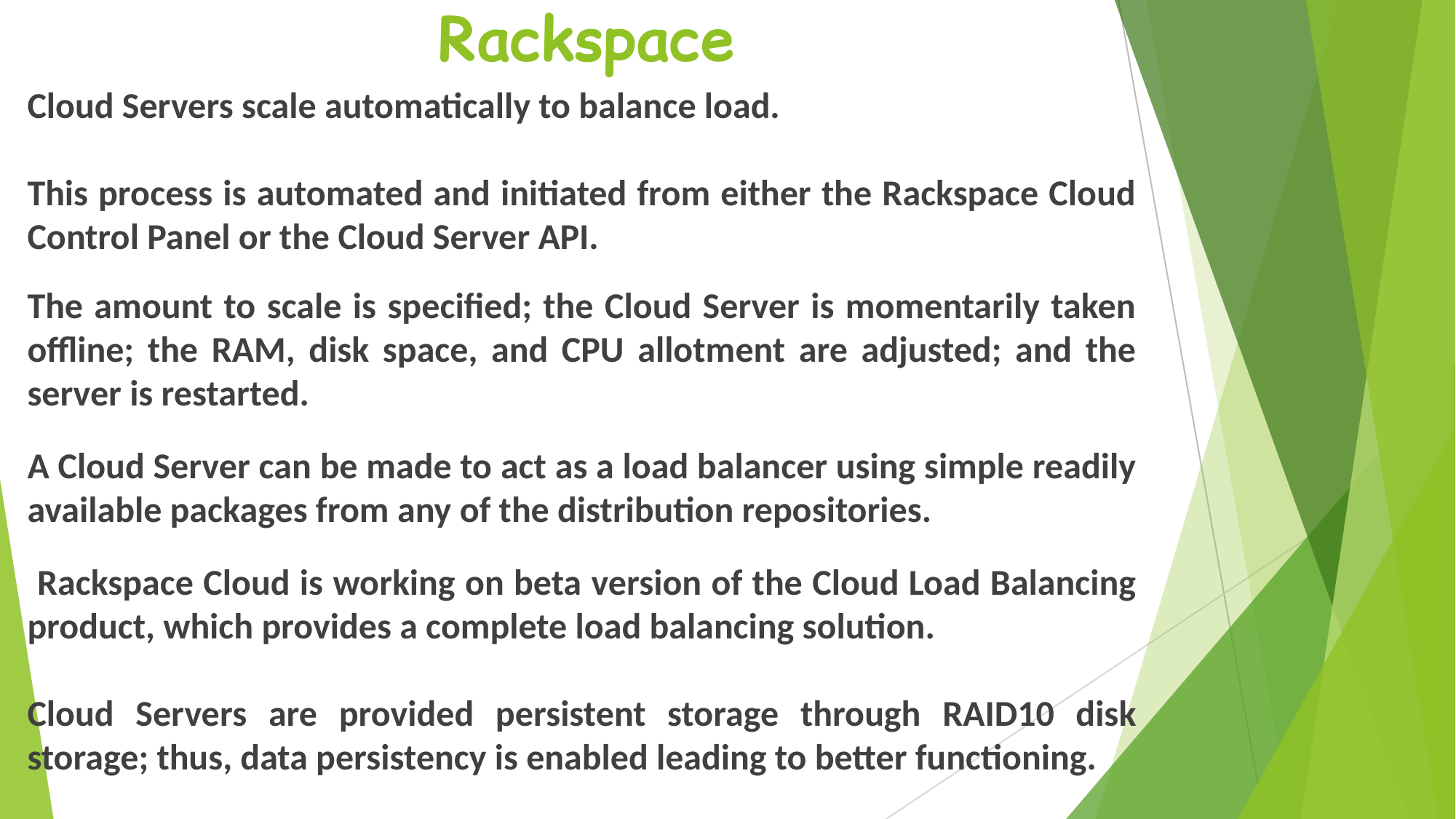

# Rackspace
Cloud Servers scale automatically to balance load.

This process is automated and initiated from either the Rackspace Cloud Control Panel or the Cloud Server API.

The amount to scale is specified; the Cloud Server is momentarily taken offline; the RAM, disk space, and CPU allotment are adjusted; and the server is restarted.

A Cloud Server can be made to act as a load balancer using simple readily available packages from any of the distribution repositories.

 Rackspace Cloud is working on beta version of the Cloud Load Balancing product, which provides a complete load balancing solution.

Cloud Servers are provided persistent storage through RAID10 disk storage; thus, data persistency is enabled leading to better functioning.